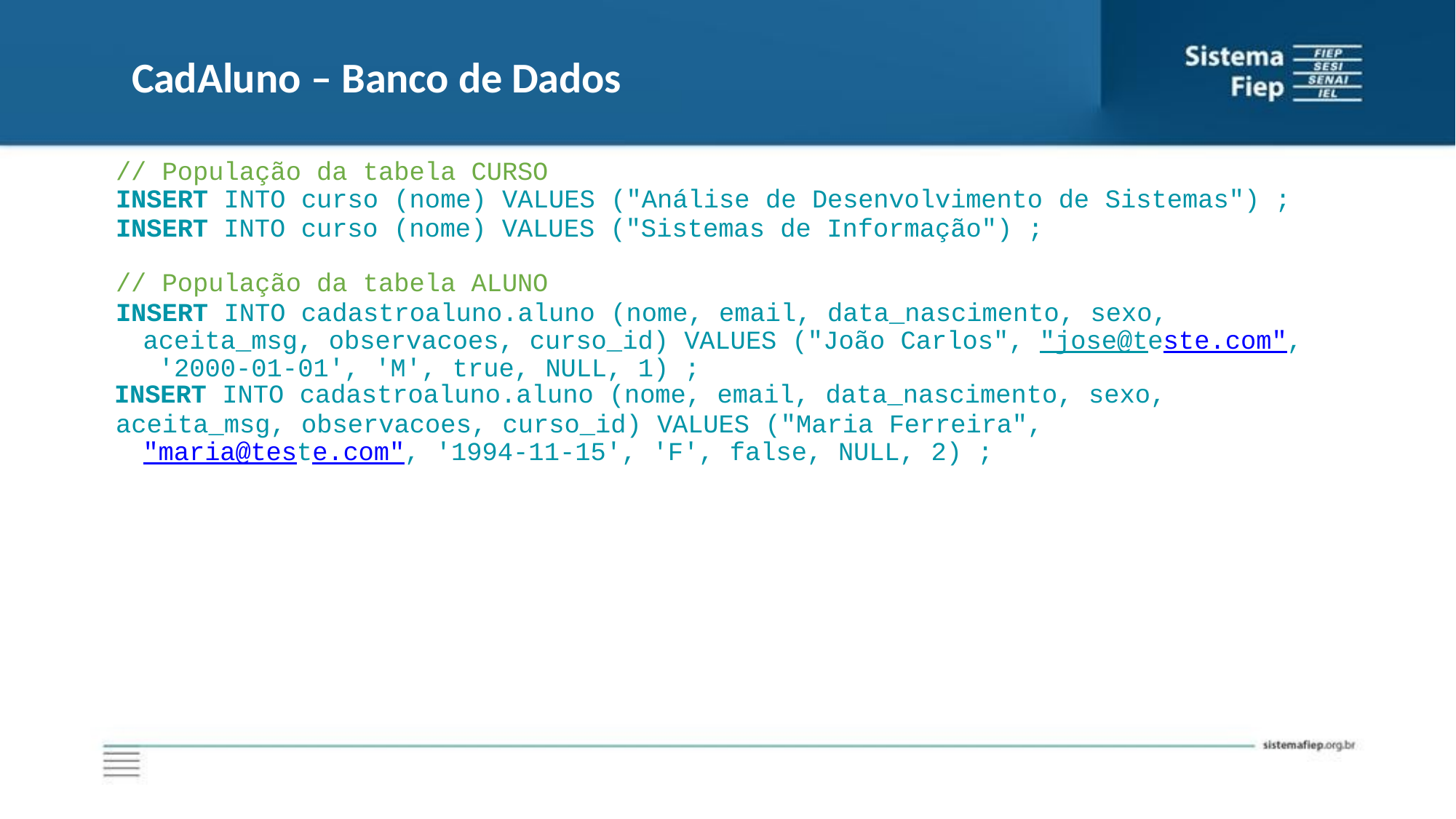

# CadAluno – Banco de Dados
// População da tabela CURSO
INSERT INTO curso (nome) VALUES ("Análise de Desenvolvimento de Sistemas") ;
INSERT INTO curso (nome) VALUES ("Sistemas de Informação") ;
// População da tabela ALUNO
INSERT INTO cadastroaluno.aluno (nome, email, data_nascimento, sexo,  aceita_msg, observacoes, curso_id) VALUES ("João Carlos", "jose@teste.com",  '2000-01-01', 'M', true, NULL, 1) ;
INSERT INTO cadastroaluno.aluno (nome, email, data_nascimento, sexo,
aceita_msg, observacoes, curso_id) VALUES ("Maria Ferreira",  "maria@teste.com", '1994-11-15', 'F', false, NULL, 2) ;